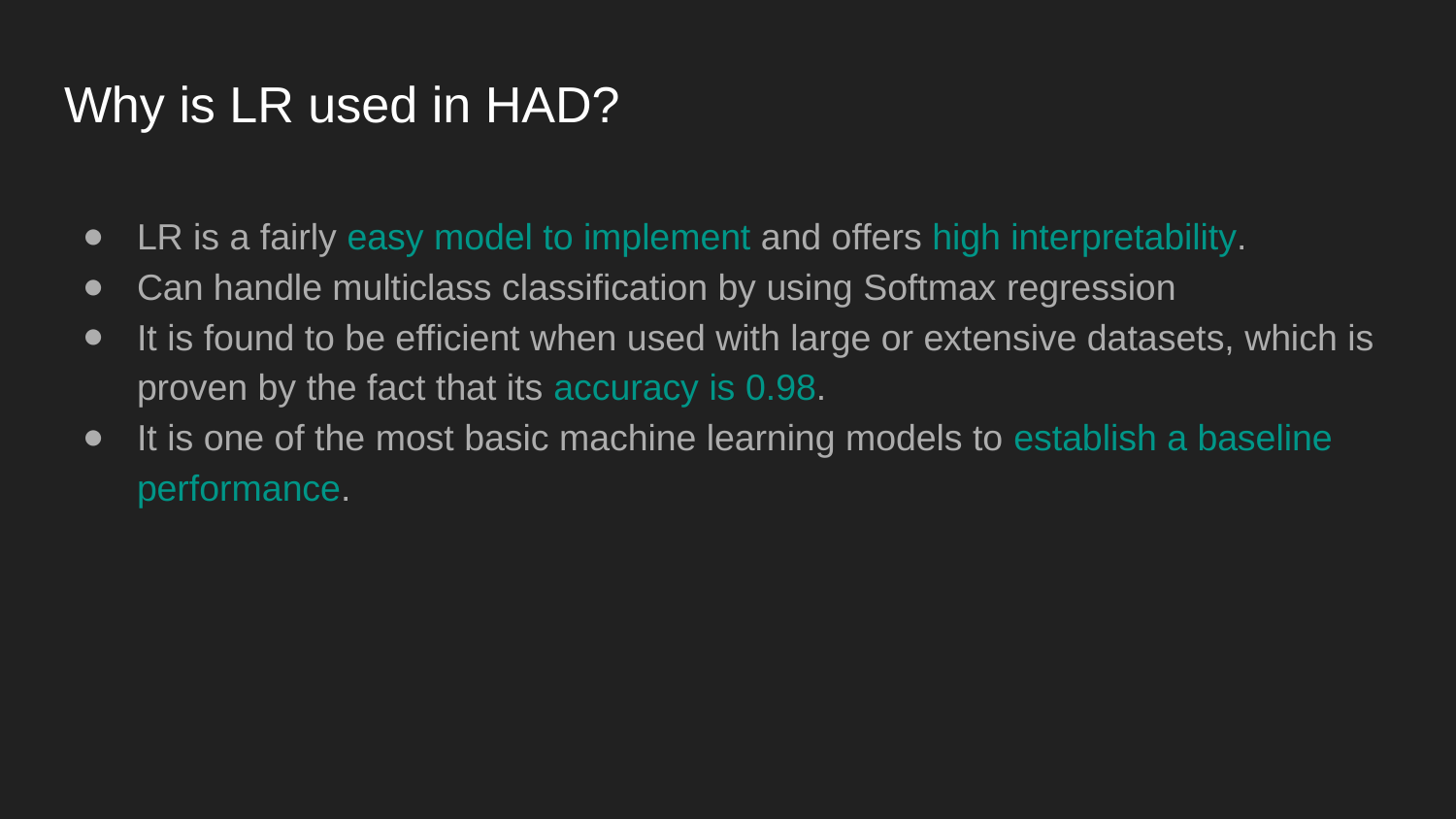

Why is LR used in HAD?
LR is a fairly easy model to implement and offers high interpretability.
Can handle multiclass classification by using Softmax regression
It is found to be efficient when used with large or extensive datasets, which is proven by the fact that its accuracy is 0.98.
It is one of the most basic machine learning models to establish a baseline performance.